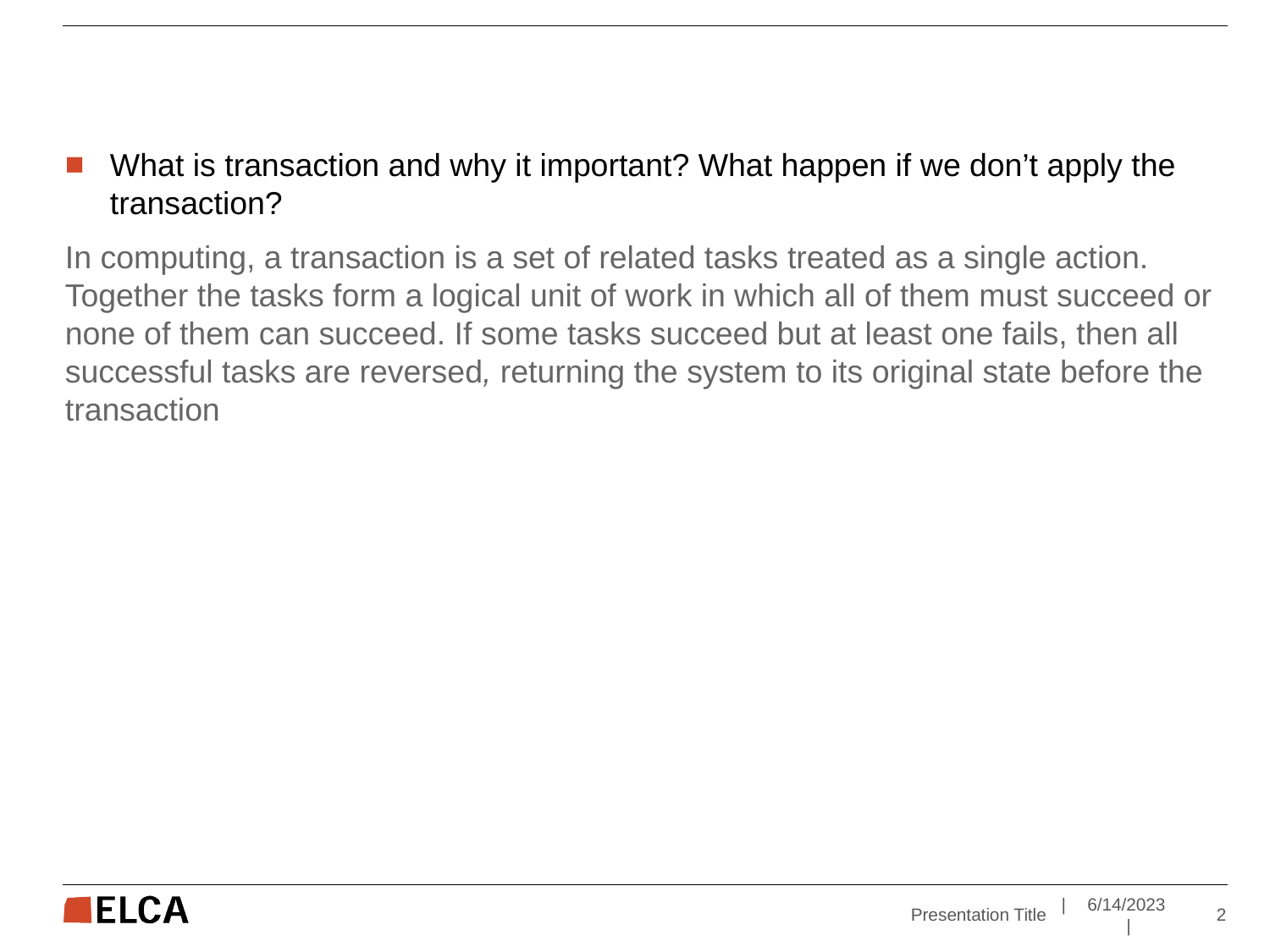

#

What is transaction and why it important? What happen if we don’t apply the transaction?
In computing, a transaction is a set of related tasks treated as a single action. Together the tasks form a logical unit of work in which all of them must succeed or none of them can succeed. If some tasks succeed but at least one fails, then all successful tasks are reversed, returning the system to its original state before the transaction
Presentation Title
| 	6/14/2023	 |
2